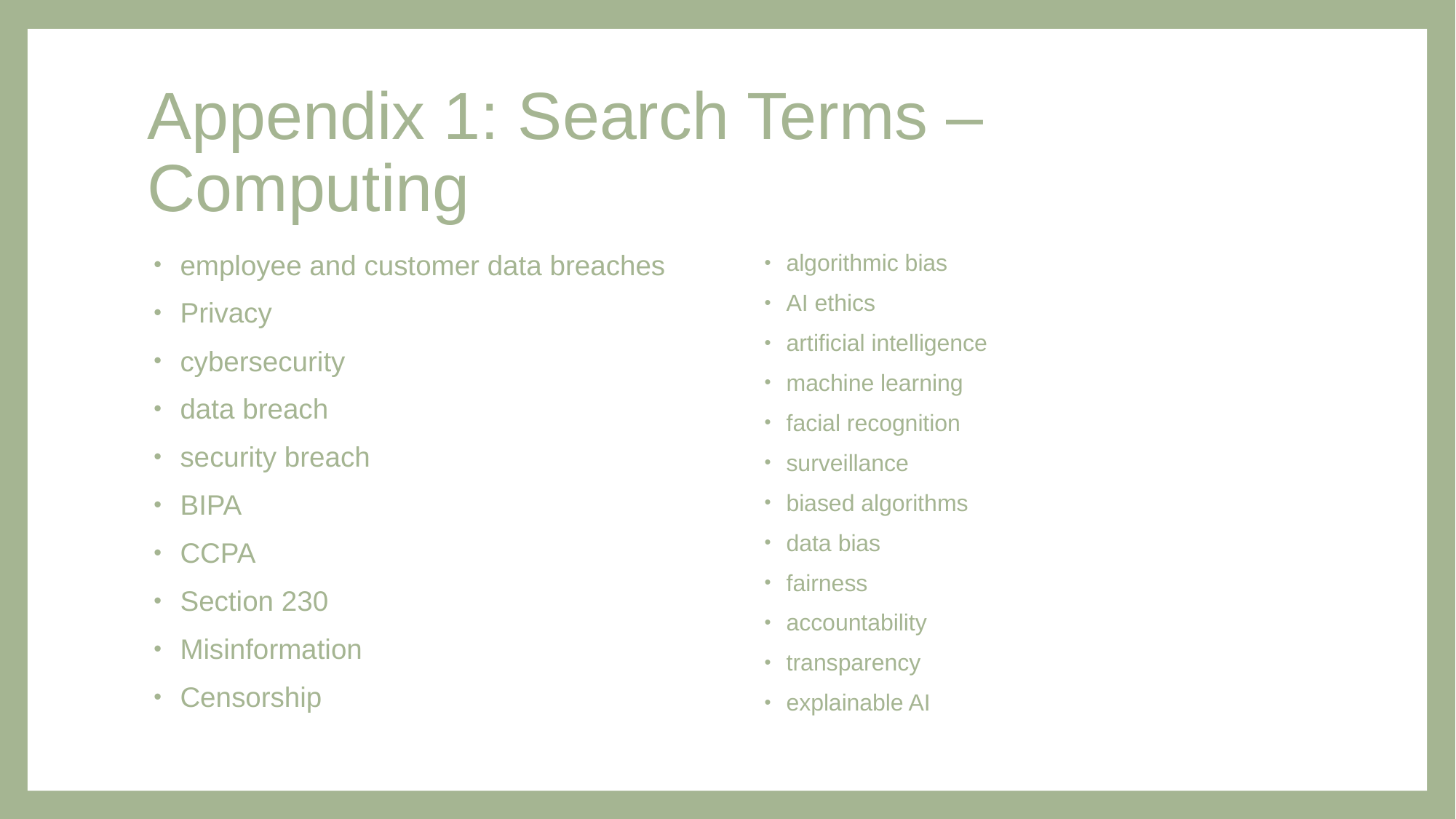

# Appendix 1: Search Terms – Computing
employee and customer data breaches
Privacy
cybersecurity
data breach
security breach
BIPA
CCPA
Section 230
Misinformation
Censorship

algorithmic bias
AI ethics
artificial intelligence
machine learning
facial recognition
surveillance
biased algorithms
data bias
fairness
accountability
transparency
explainable AI